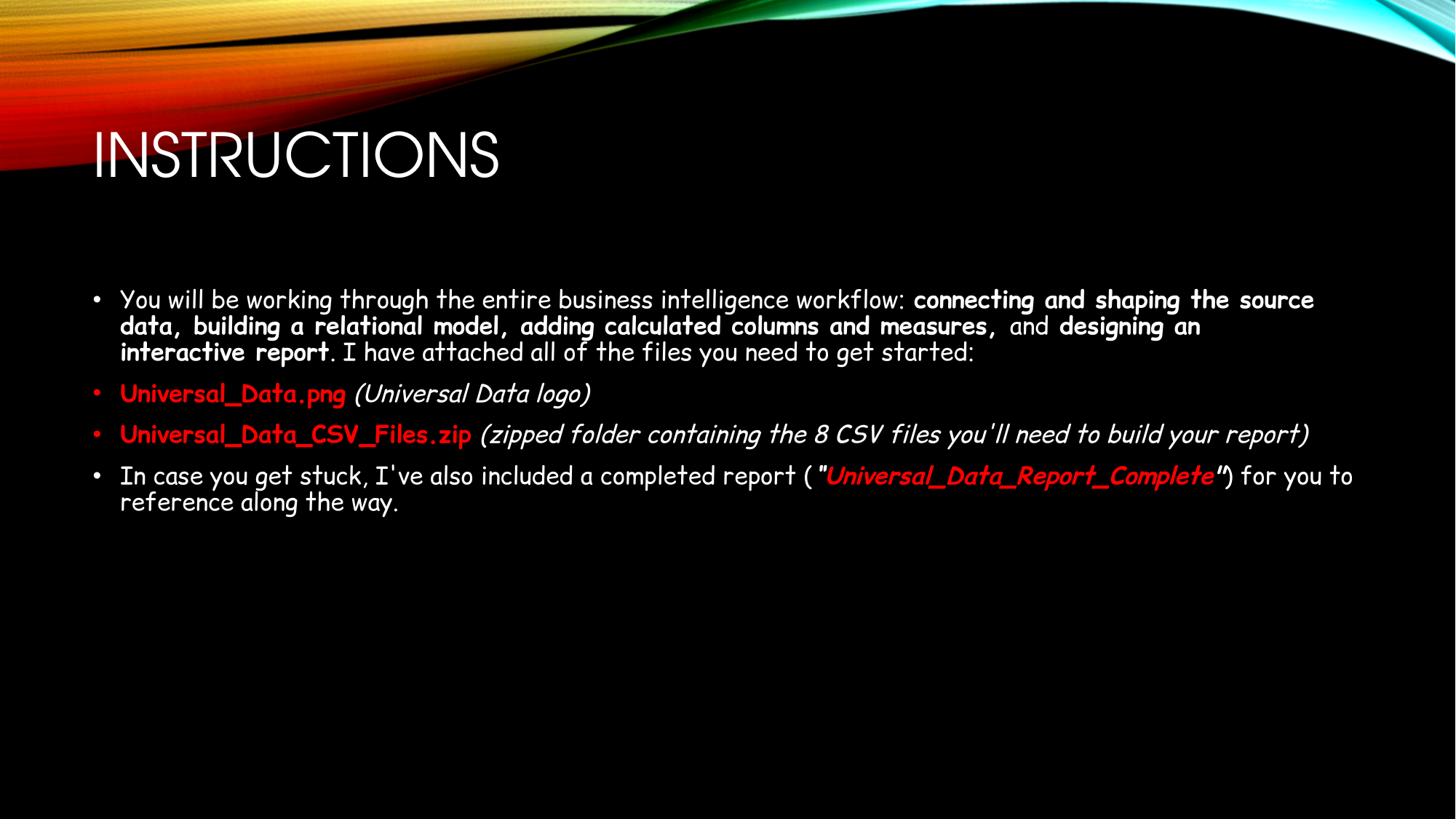

# INSTRUCTIONS
You will be working through the entire business intelligence workflow: connecting and shaping the source data, building a relational model, adding calculated columns and measures, and designing an interactive report. I have attached all of the files you need to get started:
Universal_Data.png (Universal Data logo)
Universal_Data_CSV_Files.zip (zipped folder containing the 8 CSV files you'll need to build your report)
In case you get stuck, I've also included a completed report (“Universal_Data_Report_Complete") for you to reference along the way.